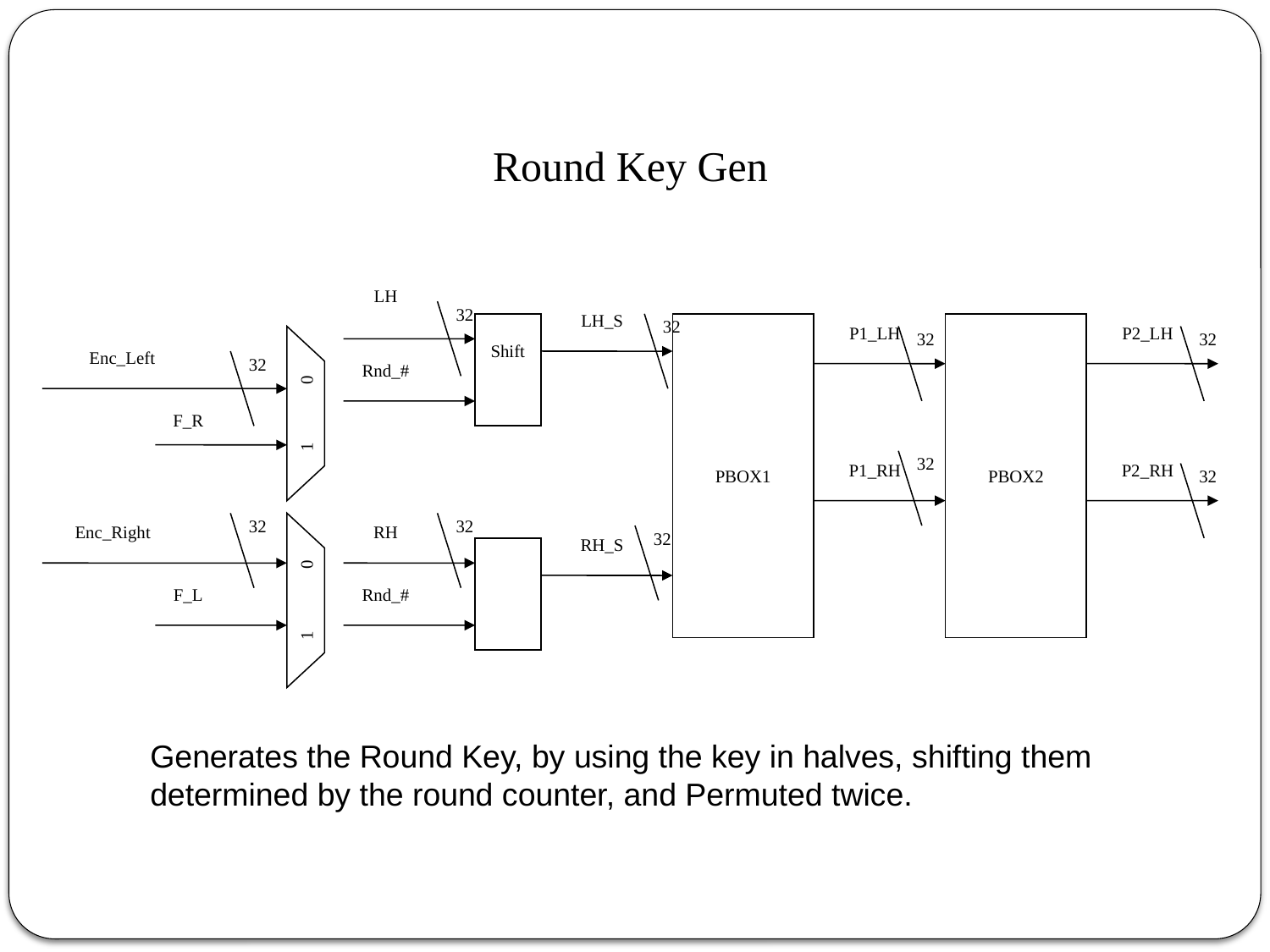

Round Key Gen
LH
32

LH_S
32

Shift

PBOX1
P1_LH
32

PBOX2
P2_LH
32

Enc_Left
32

Rnd_#

1             0
F_R

32

P1_RH
P2_RH
32

32

32

Enc_Right
RH
32

RH_S

F_L
1              0
Rnd_#

Generates the Round Key, by using the key in halves, shifting them determined by the round counter, and Permuted twice.